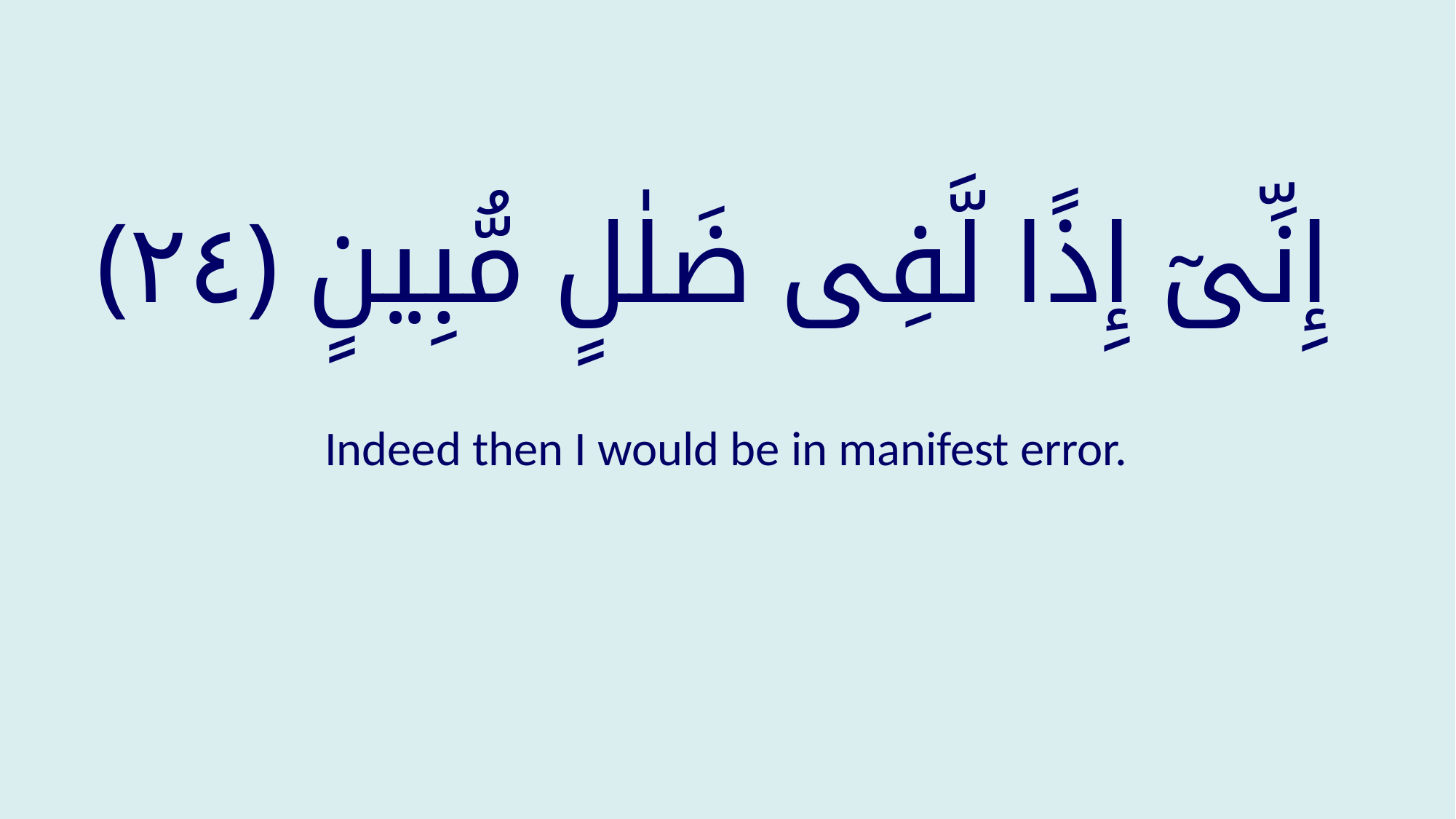

# إِنِّىٓ إِذًا لَّفِى ضَلٰلٍ مُّبِينٍ ﴿٢٤﴾
Indeed then I would be in manifest error.